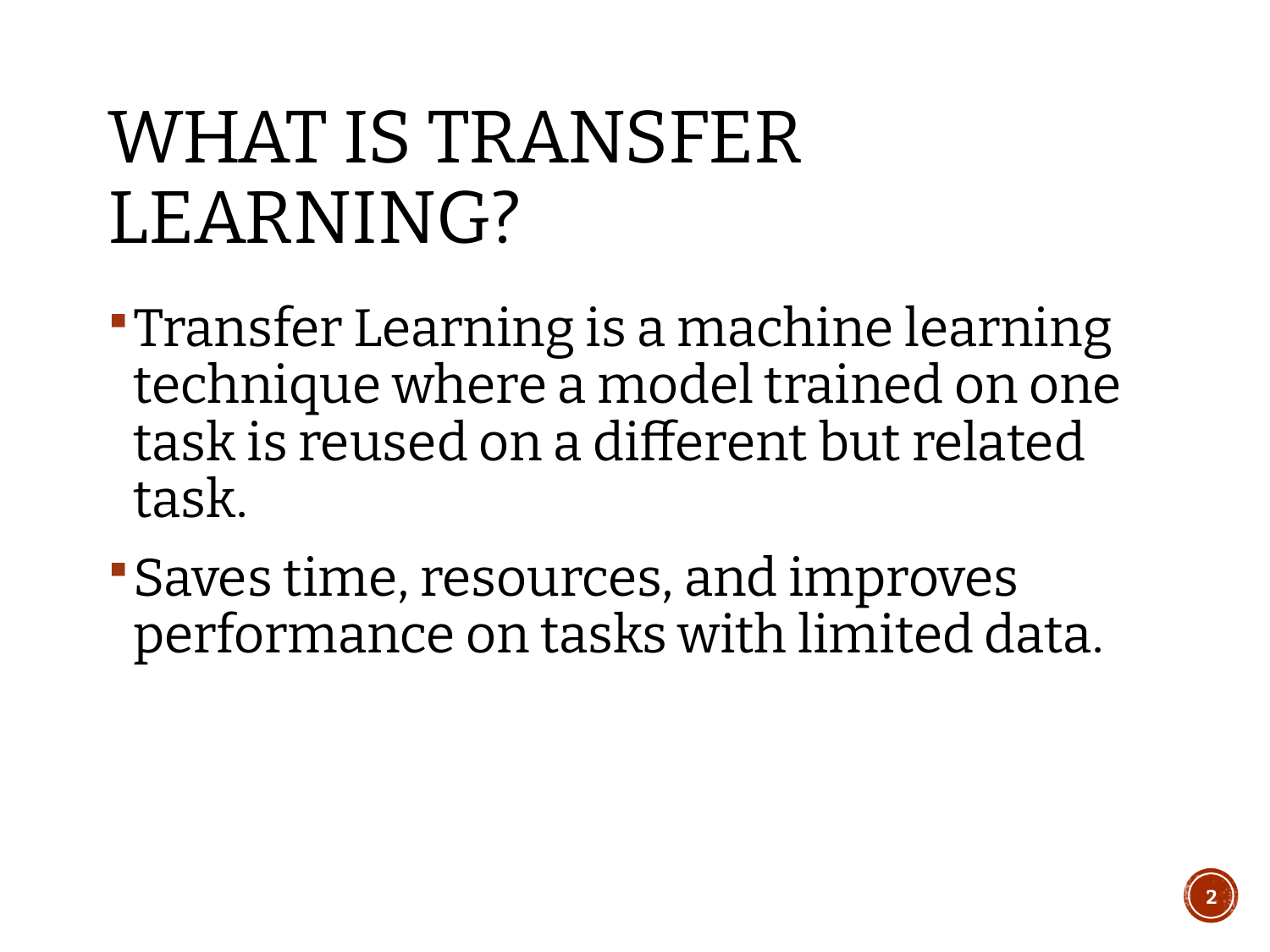

# What is Transfer Learning?
Transfer Learning is a machine learning technique where a model trained on one task is reused on a different but related task.
Saves time, resources, and improves performance on tasks with limited data.
2